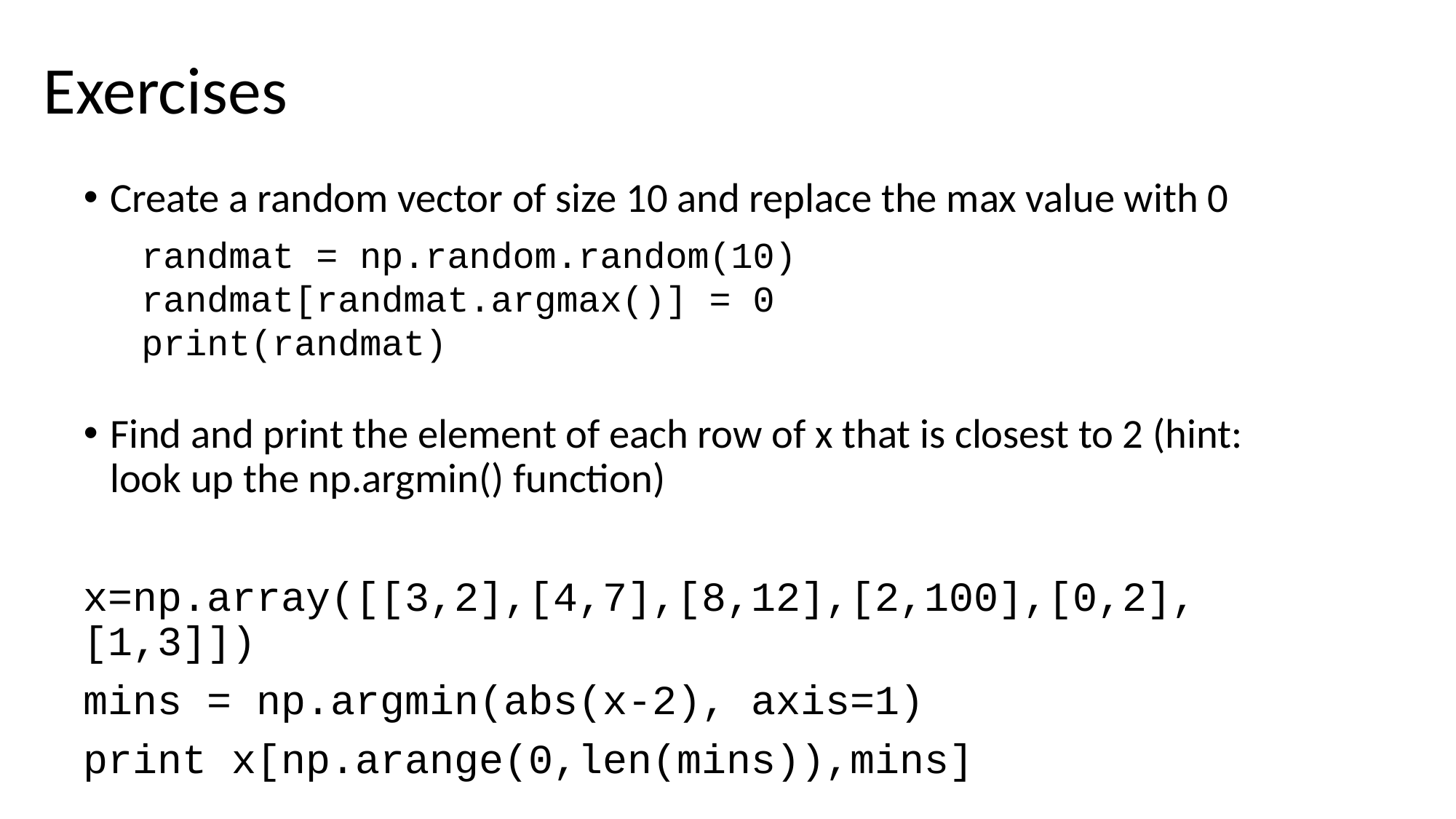

# Exercises
Create a random vector of size 10 and replace the max value with 0

Find and print the element of each row of x that is closest to 2 (hint: look up the np.argmin() function)

x=np.array([[3,2],[4,7],[8,12],[2,100],[0,2],[1,3]])
mins = np.argmin(abs(x-2), axis=1)
print x[np.arange(0,len(mins)),mins]
randmat = np.random.random(10)
randmat[randmat.argmax()] = 0
print(randmat)